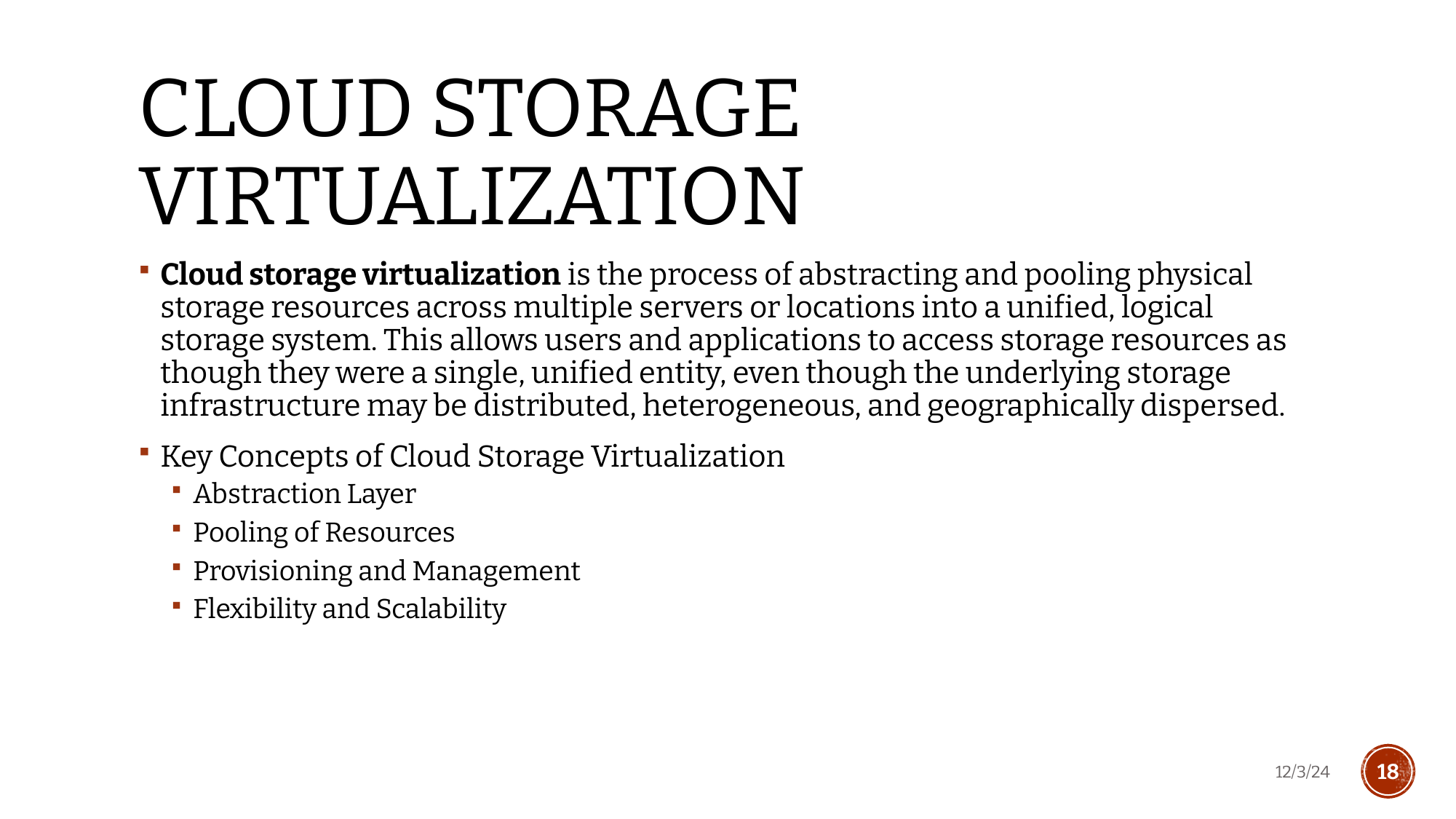

# Cloud storage virtualization
Cloud storage virtualization is the process of abstracting and pooling physical storage resources across multiple servers or locations into a unified, logical storage system. This allows users and applications to access storage resources as though they were a single, unified entity, even though the underlying storage infrastructure may be distributed, heterogeneous, and geographically dispersed.
Key Concepts of Cloud Storage Virtualization
Abstraction Layer
Pooling of Resources
Provisioning and Management
Flexibility and Scalability
12/3/24
18